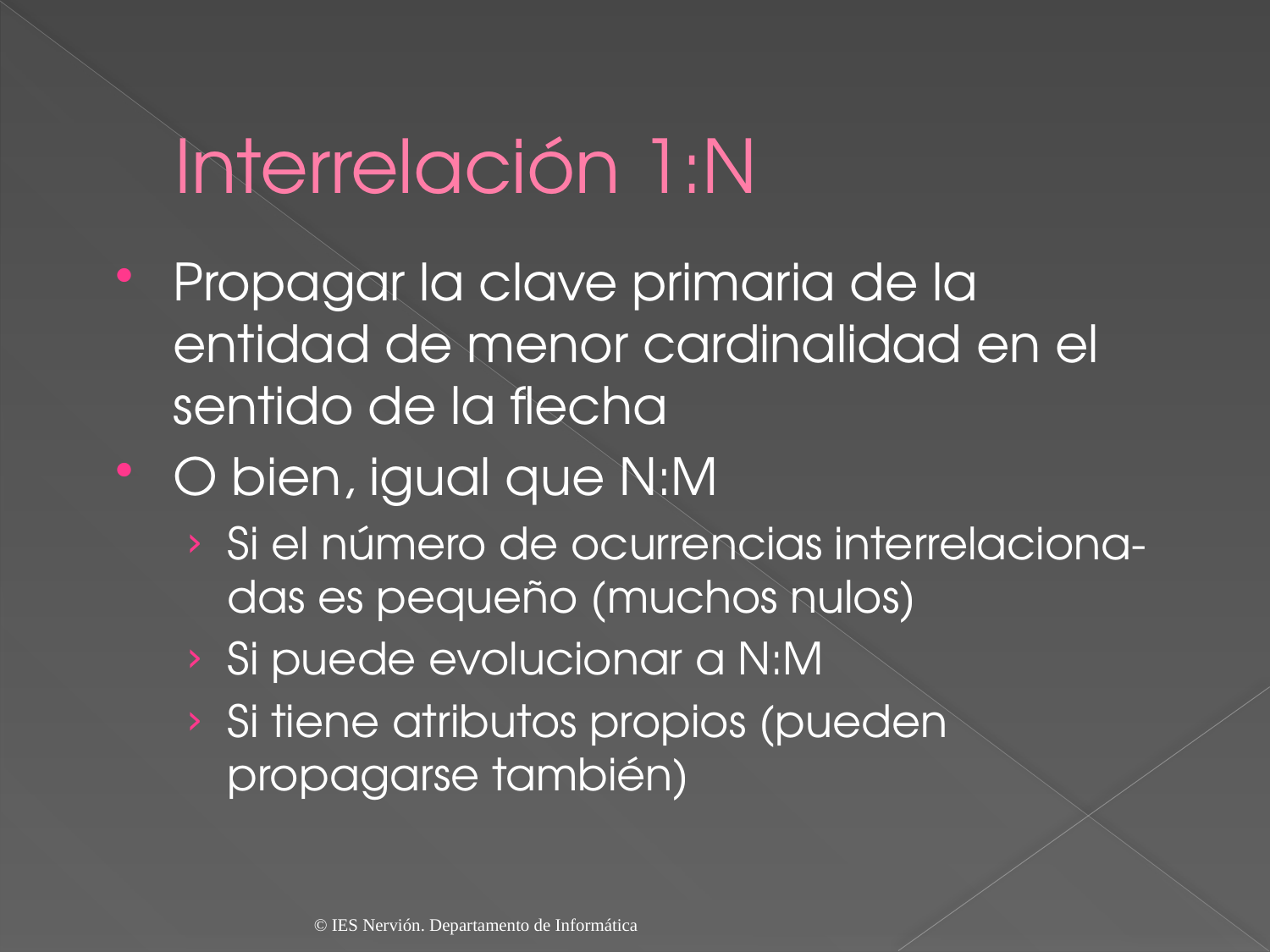

# Interrelación 1:N
Propagar la clave primaria de la entidad de menor cardinalidad en el sentido de la flecha
O bien, igual que N:M
Si el número de ocurrencias interrelaciona-das es pequeño (muchos nulos)
Si puede evolucionar a N:M
Si tiene atributos propios (pueden propagarse también)
© IES Nervión. Departamento de Informática